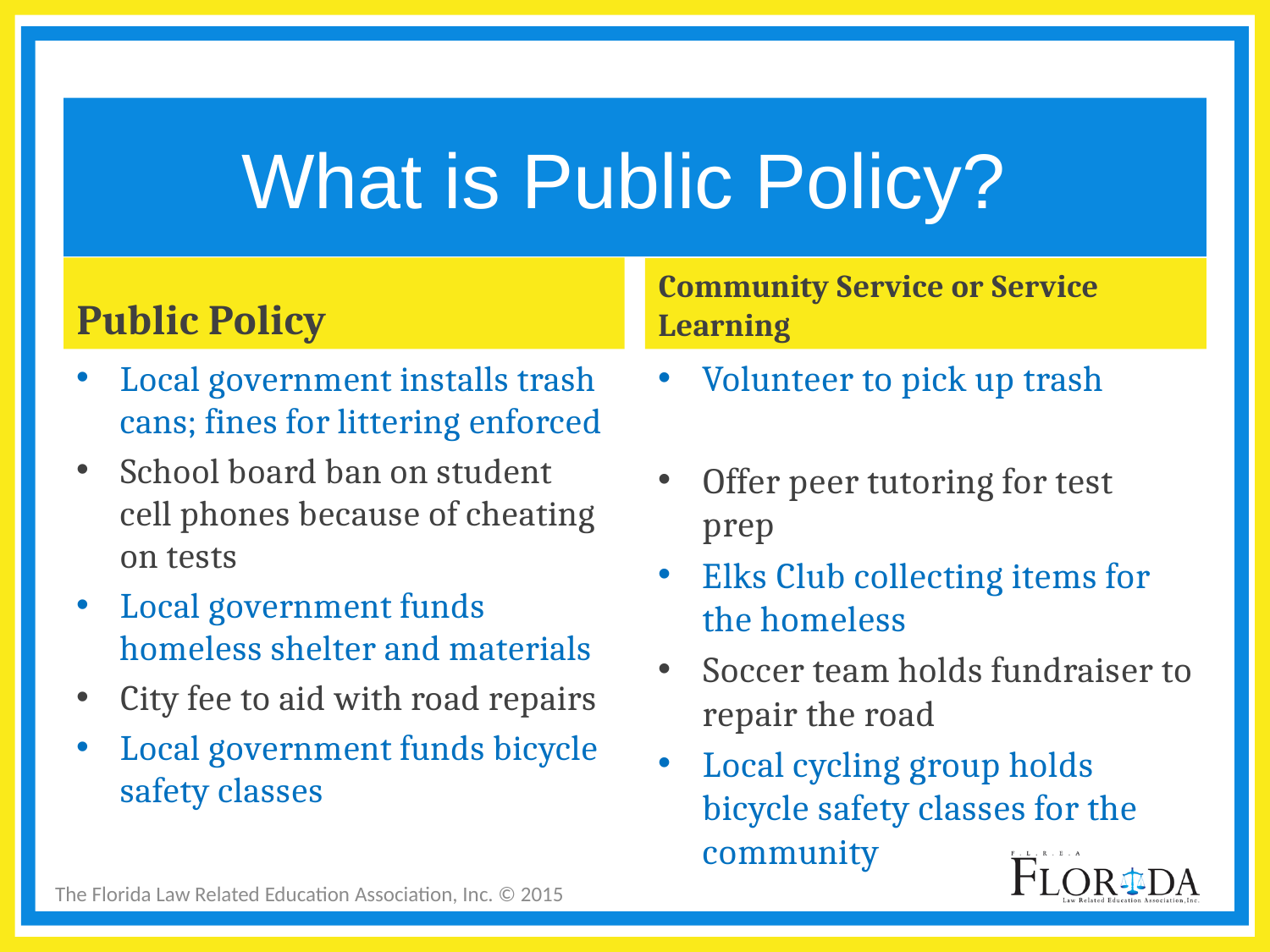

# What is Public Policy?
Public Policy
Community Service or Service Learning
Local government installs trash cans; fines for littering enforced
School board ban on student cell phones because of cheating on tests
Local government funds homeless shelter and materials
City fee to aid with road repairs
Local government funds bicycle safety classes
Volunteer to pick up trash

Offer peer tutoring for test prep
Elks Club collecting items for the homeless
Soccer team holds fundraiser to repair the road
Local cycling group holds bicycle safety classes for the community